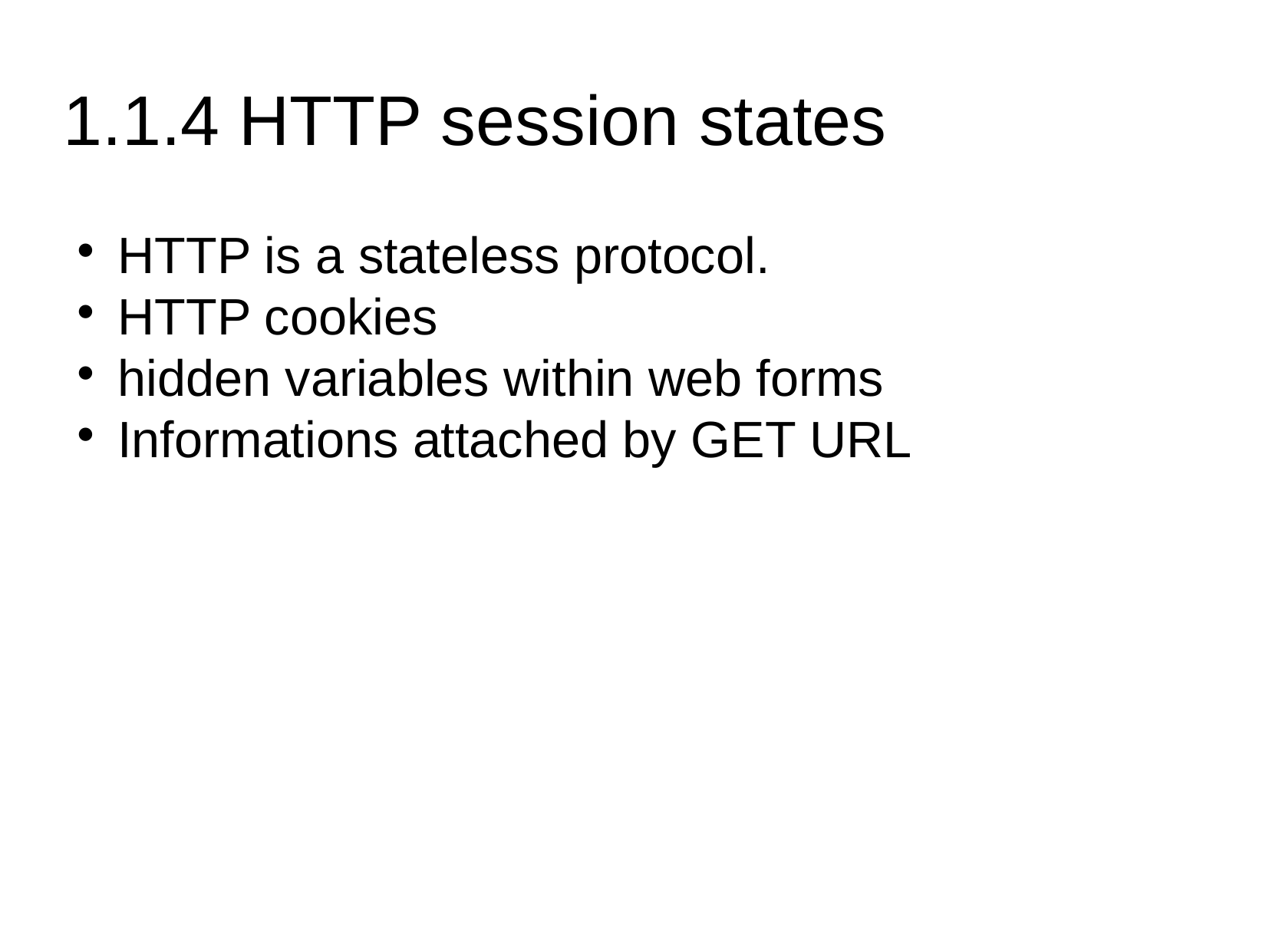

1.1.4 HTTP session states
HTTP is a stateless protocol.
HTTP cookies
hidden variables within web forms
Informations attached by GET URL